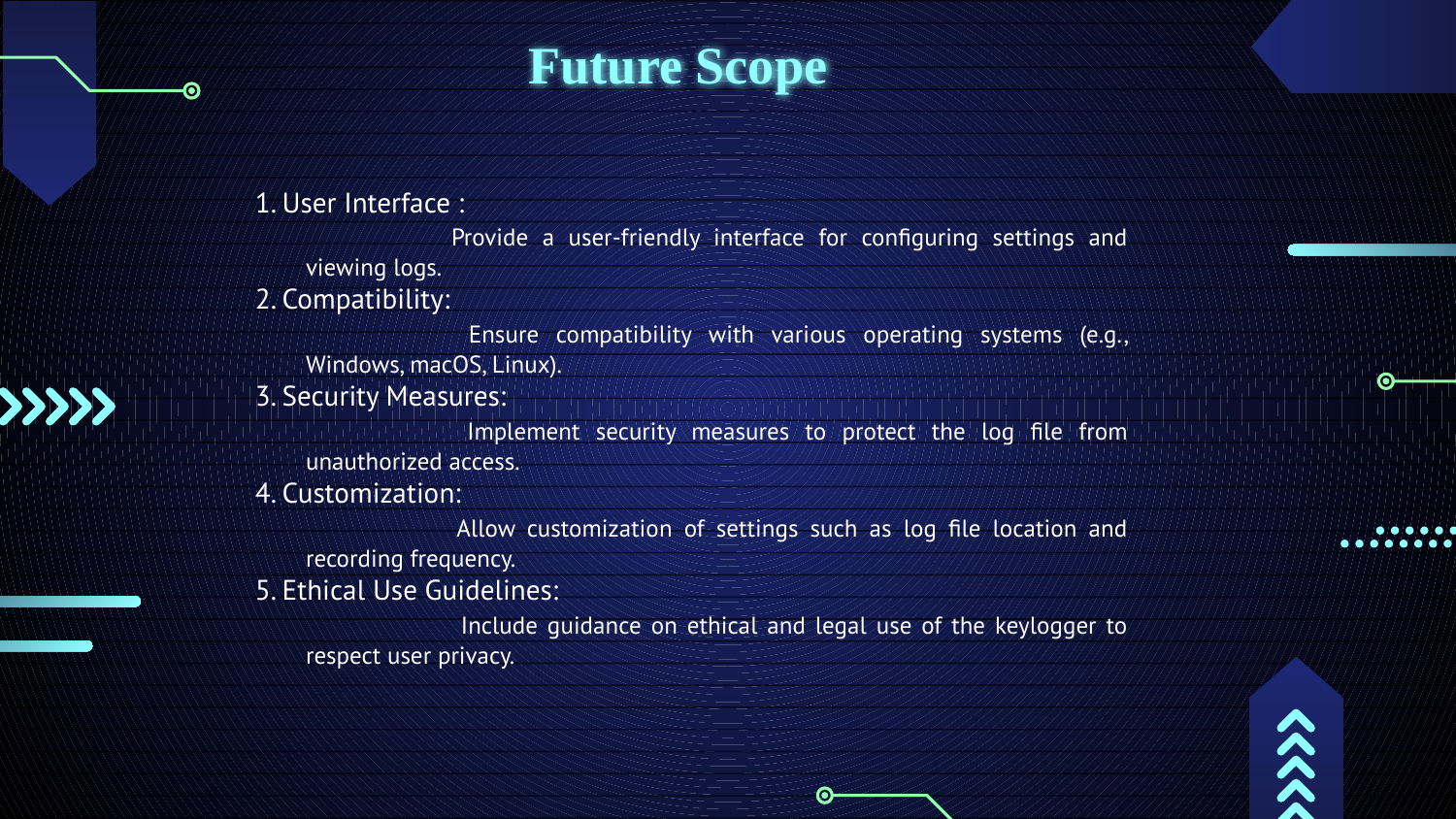

Future Scope
1. User Interface :
		Provide a user-friendly interface for configuring settings and viewing logs.
2. Compatibility:
		 Ensure compatibility with various operating systems (e.g., Windows, macOS, Linux).
3. Security Measures:
		 Implement security measures to protect the log file from unauthorized access.
4. Customization:
 		Allow customization of settings such as log file location and recording frequency.
5. Ethical Use Guidelines:
		 Include guidance on ethical and legal use of the keylogger to respect user privacy.